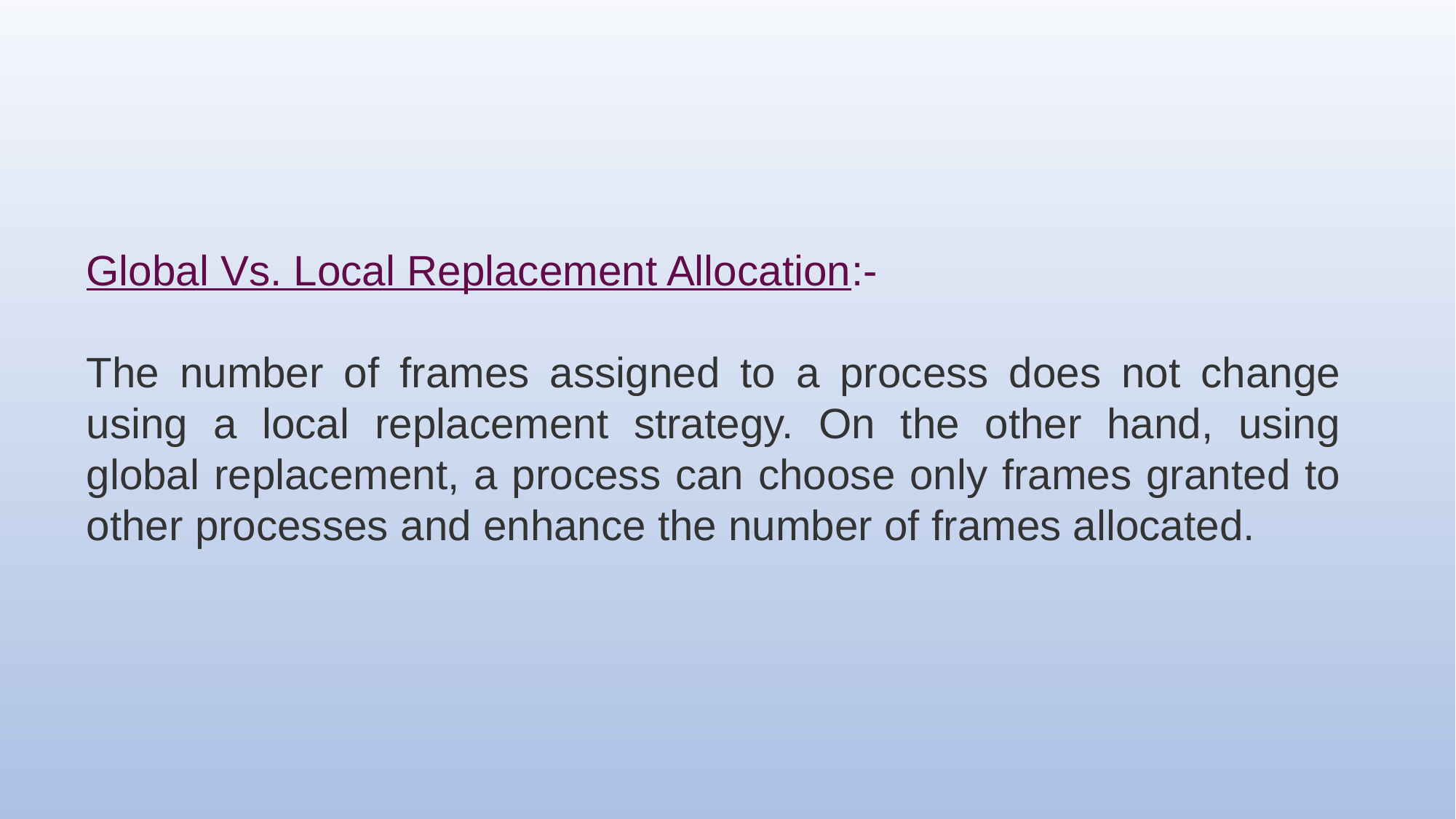

Global Vs. Local Replacement Allocation:-

The number of frames assigned to a process does not change using a local replacement strategy. On the other hand, using global replacement, a process can choose only frames granted to other processes and enhance the number of frames allocated.